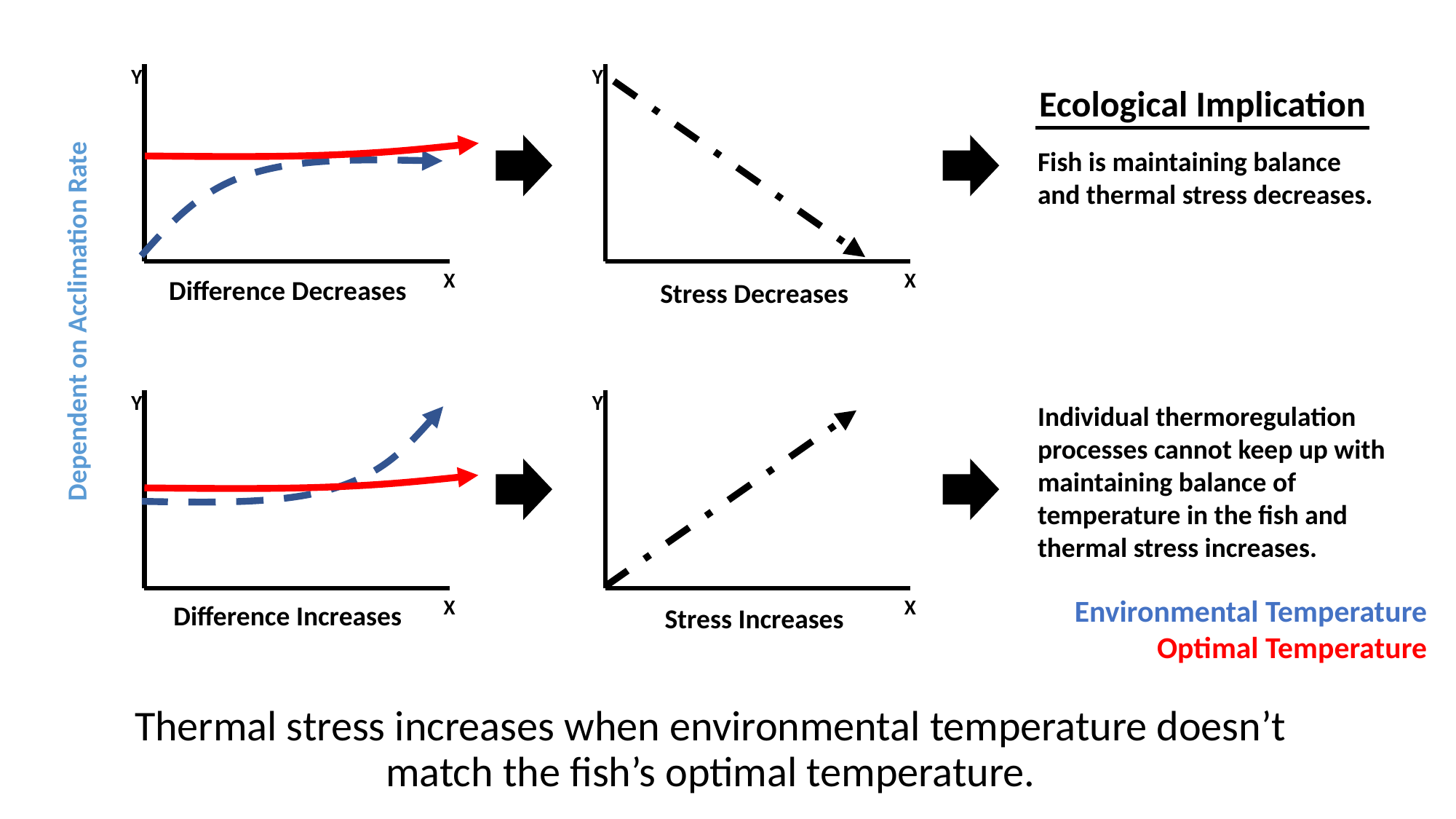

Y
X
Y
X

Stress Decreases
c
Ecological Implication

Fish is maintaining balance and thermal stress decreases.

Difference Decreases
Dependent on Acclimation Rate
Y
X
Y
X
c

Individual thermoregulation processes cannot keep up with maintaining balance of temperature in the fish and thermal stress increases.

Environmental Temperature
Optimal Temperature
Difference Increases
Stress Increases
# Thermal stress increases when environmental temperature doesn’t match the fish’s optimal temperature.